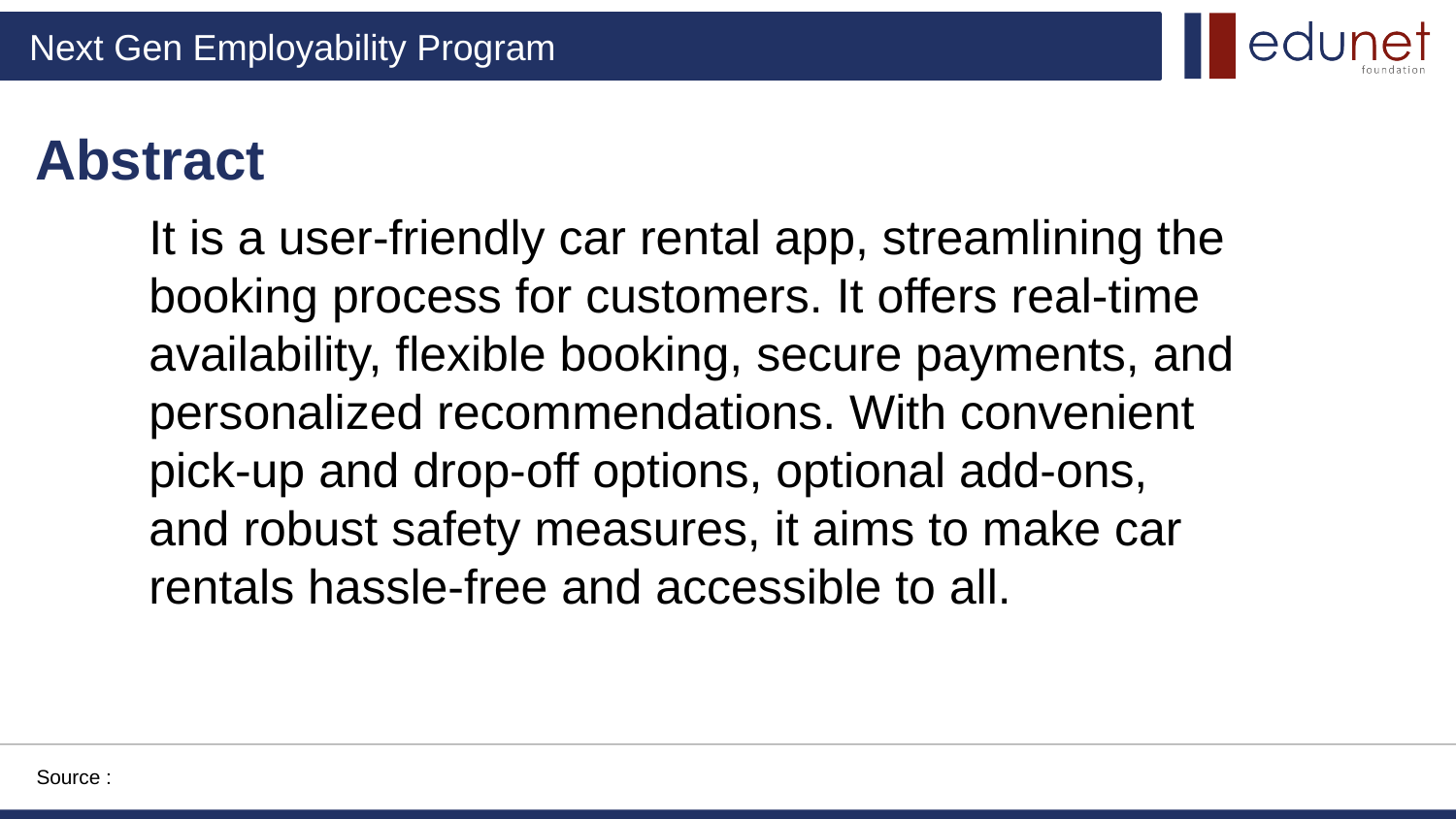

Abstract
It is a user-friendly car rental app, streamlining the booking process for customers. It offers real-time availability, flexible booking, secure payments, and personalized recommendations. With convenient pick-up and drop-off options, optional add-ons, and robust safety measures, it aims to make car rentals hassle-free and accessible to all.
Source :